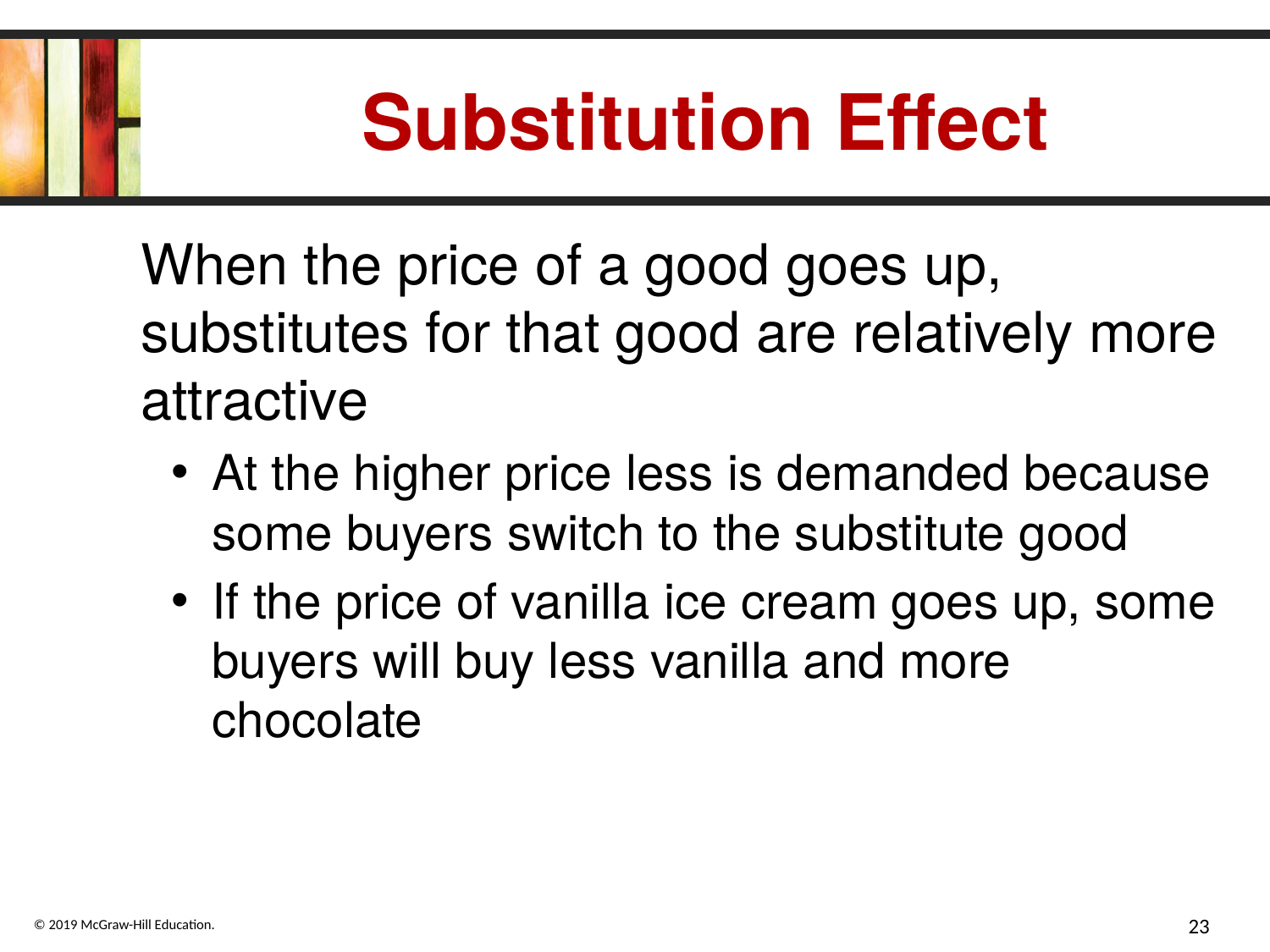

# Substitution Effect
When the price of a good goes up, substitutes for that good are relatively more attractive
At the higher price less is demanded because some buyers switch to the substitute good
If the price of vanilla ice cream goes up, some buyers will buy less vanilla and more chocolate